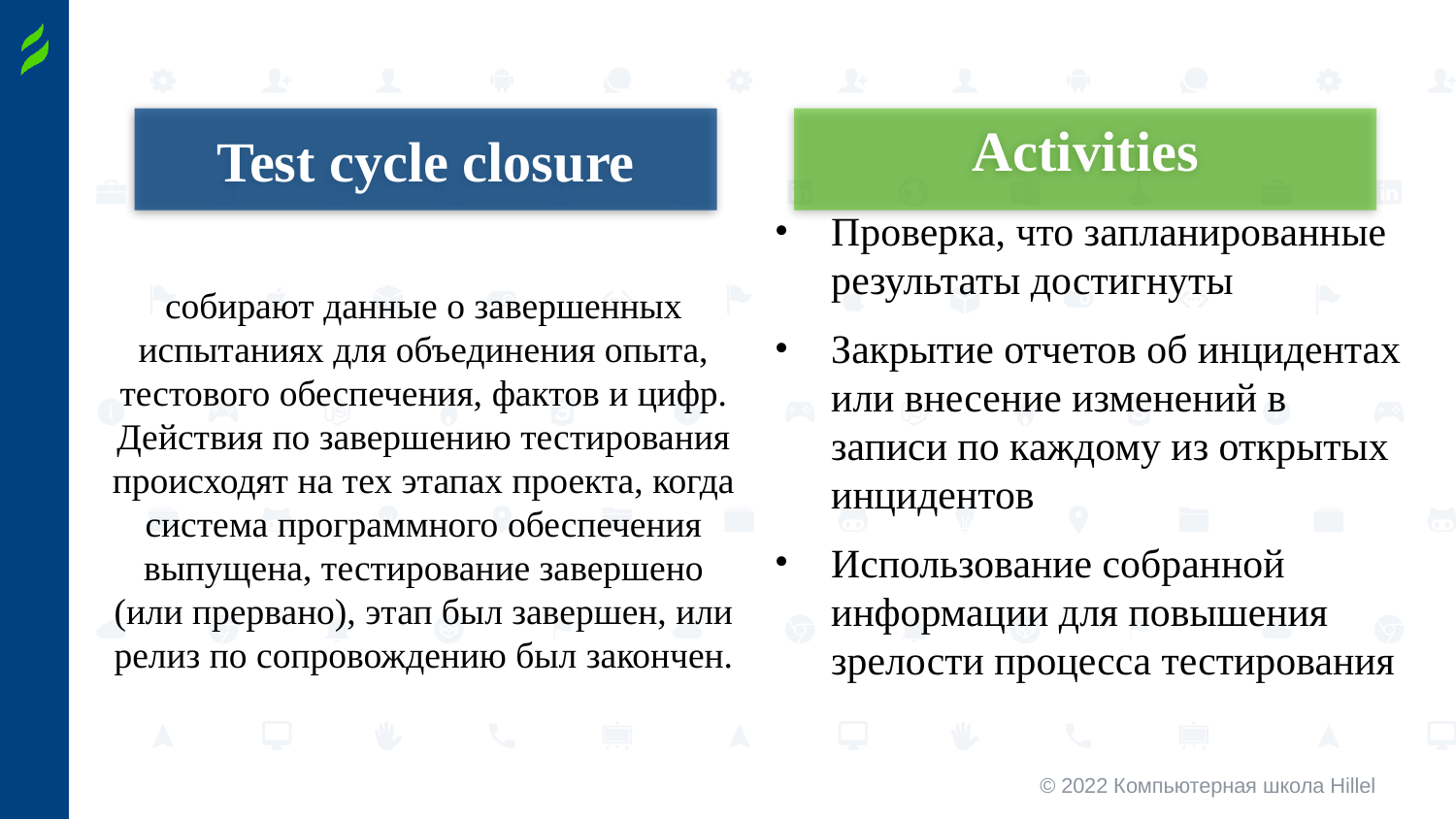

Test cycle closure

Activities

Проверка, что запланированные результаты достигнуты
Закрытие отчетов об инцидентах или внесение изменений в записи по каждому из открытых инцидентов
Использование собранной информации для повышения зрелости процесса тестирования

собирают данные о завершенных испытаниях для объединения опыта, тестового обеспечения, фактов и цифр. Действия по завершению тестирования происходят на тех этапах проекта, когда система программного обеспечения выпущена, тестирование завершено (или прервано), этап был завершен, или релиз по сопровождению был закончен.